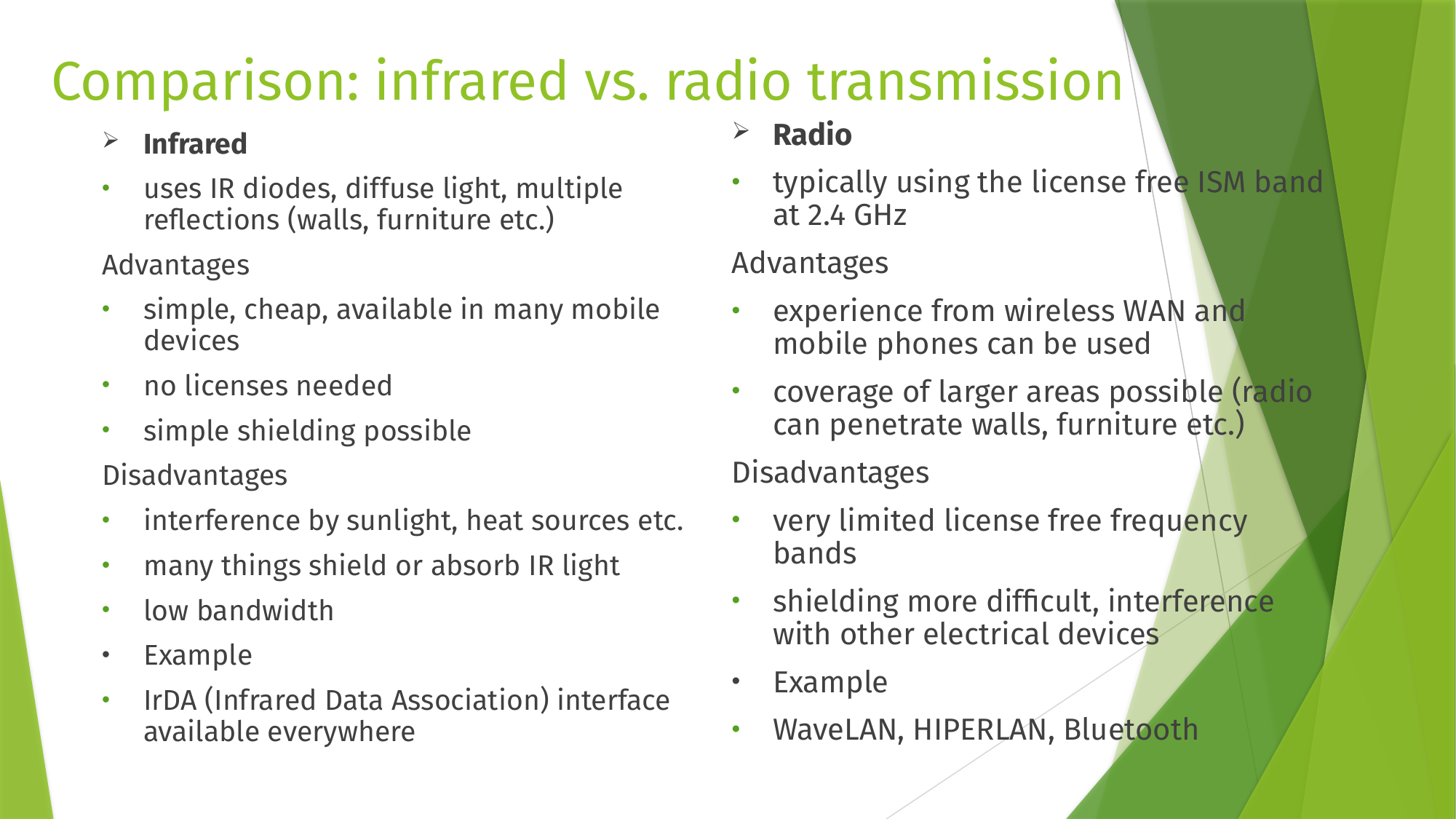

# Comparison: infrared vs. radio transmission
Radio
typically using the license free ISM band at 2.4 GHz
Advantages
experience from wireless WAN and mobile phones can be used
coverage of larger areas possible (radio can penetrate walls, furniture etc.)
Disadvantages
very limited license free frequency bands
shielding more difficult, interference with other electrical devices
Example
WaveLAN, HIPERLAN, Bluetooth
Infrared
uses IR diodes, diffuse light, multiple reflections (walls, furniture etc.)
Advantages
simple, cheap, available in many mobile devices
no licenses needed
simple shielding possible
Disadvantages
interference by sunlight, heat sources etc.
many things shield or absorb IR light
low bandwidth
Example
IrDA (Infrared Data Association) interface available everywhere